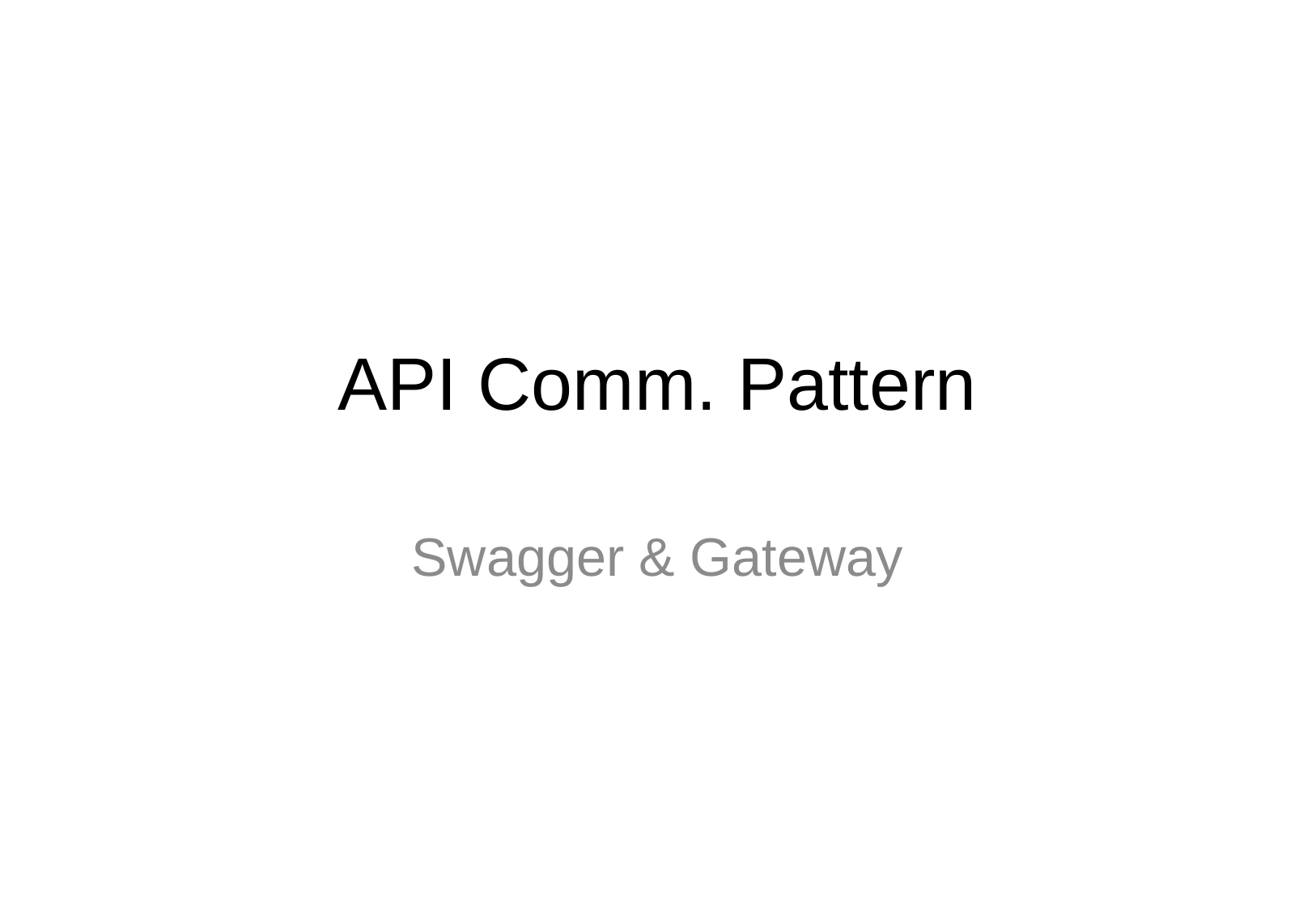

# API Comm. Pattern
Swagger & Gateway